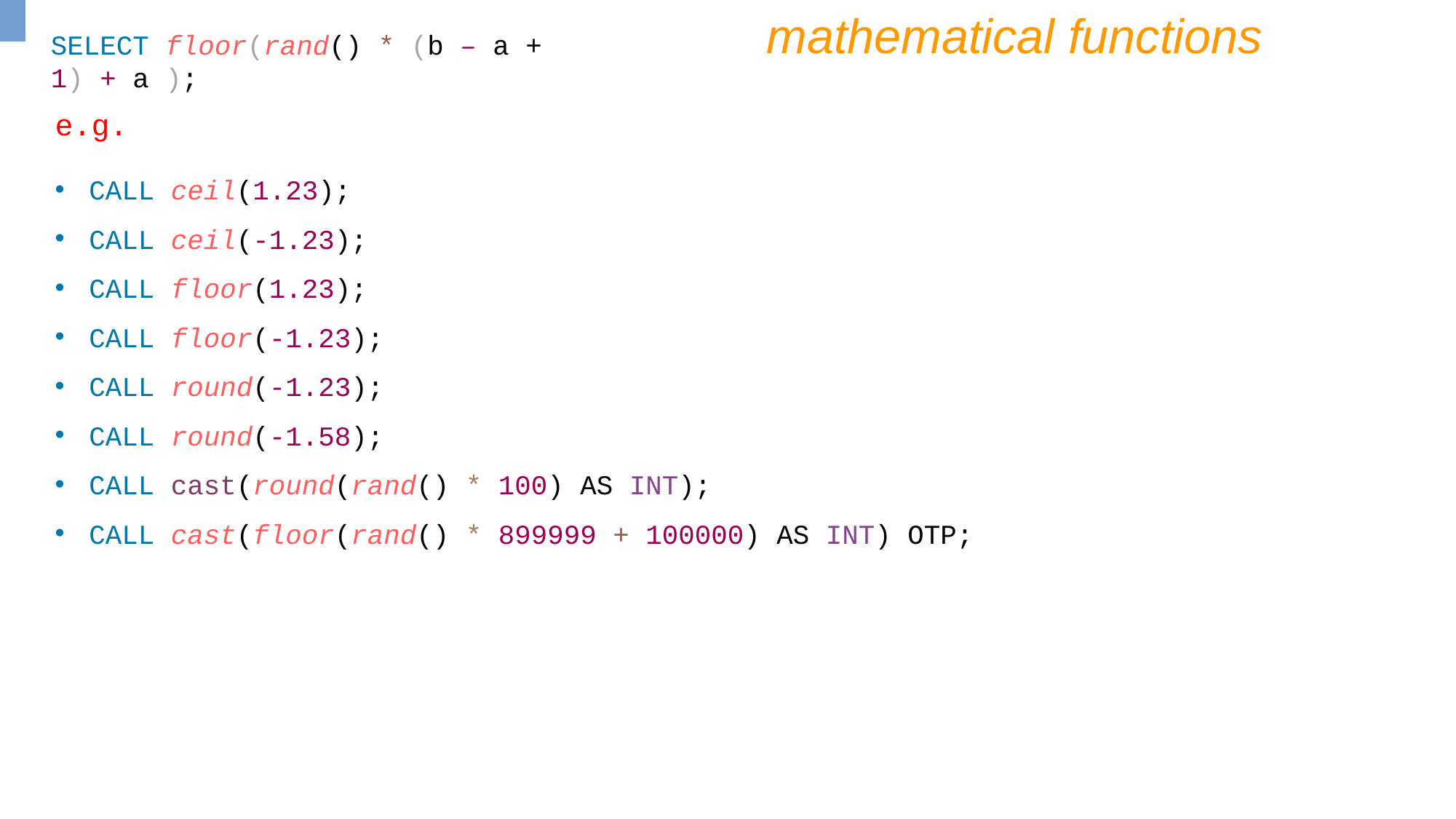

mathematical functions
SELECT floor(rand() * (b – a + 1) + a );
e.g.

CALL ceil(1.23);
CALL ceil(-1.23);
CALL floor(1.23);
CALL floor(-1.23);
CALL round(-1.23);
CALL round(-1.58);
CALL cast(round(rand() * 100) AS INT);
CALL cast(floor(rand() * 899999 + 100000) AS INT) OTP;